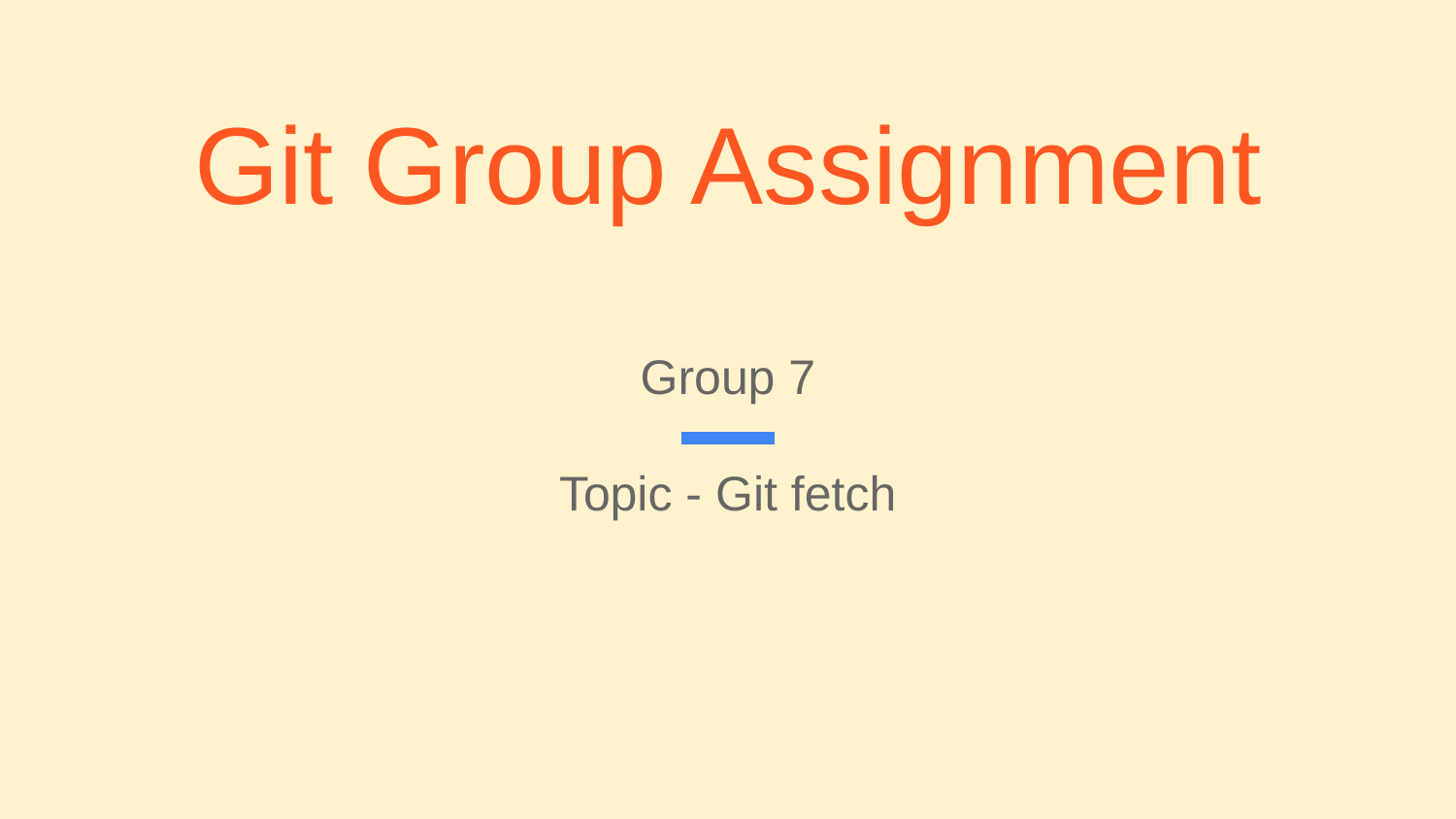

# Git Group Assignment
Group 7

Topic - Git fetch